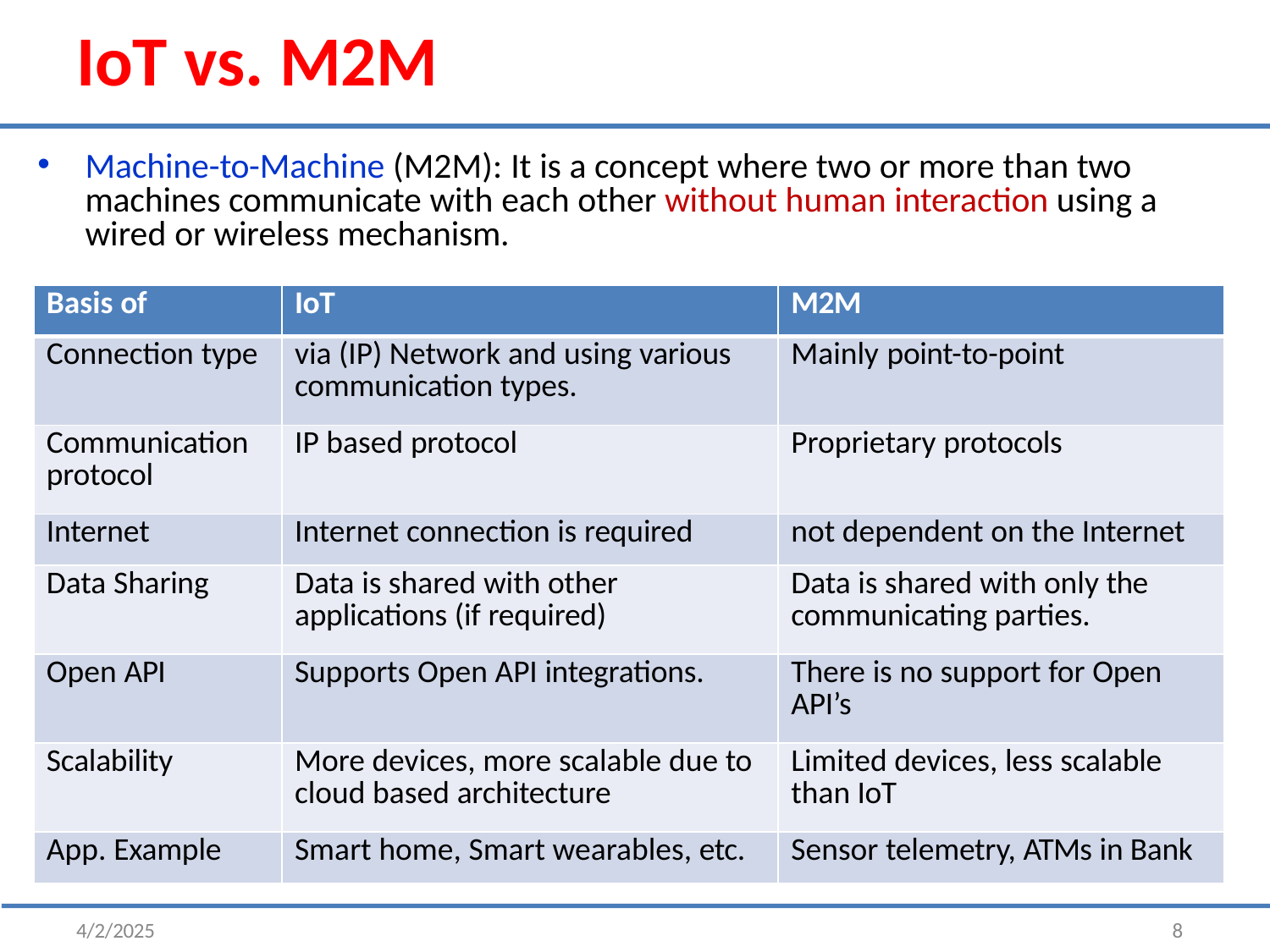

# IoT vs. M2M
Machine-to-Machine (M2M): It is a concept where two or more than two machines communicate with each other without human interaction using a wired or wireless mechanism.
| Basis of | IoT | M2M |
| --- | --- | --- |
| Connection type | via (IP) Network and using various communication types. | Mainly point-to-point |
| Communication protocol | IP based protocol | Proprietary protocols |
| Internet | Internet connection is required | not dependent on the Internet |
| Data Sharing | Data is shared with other applications (if required) | Data is shared with only the communicating parties. |
| Open API | Supports Open API integrations. | There is no support for Open API’s |
| Scalability | More devices, more scalable due to cloud based architecture | Limited devices, less scalable than IoT |
| App. Example | Smart home, Smart wearables, etc. | Sensor telemetry, ATMs in Bank |
4/2/2025
8